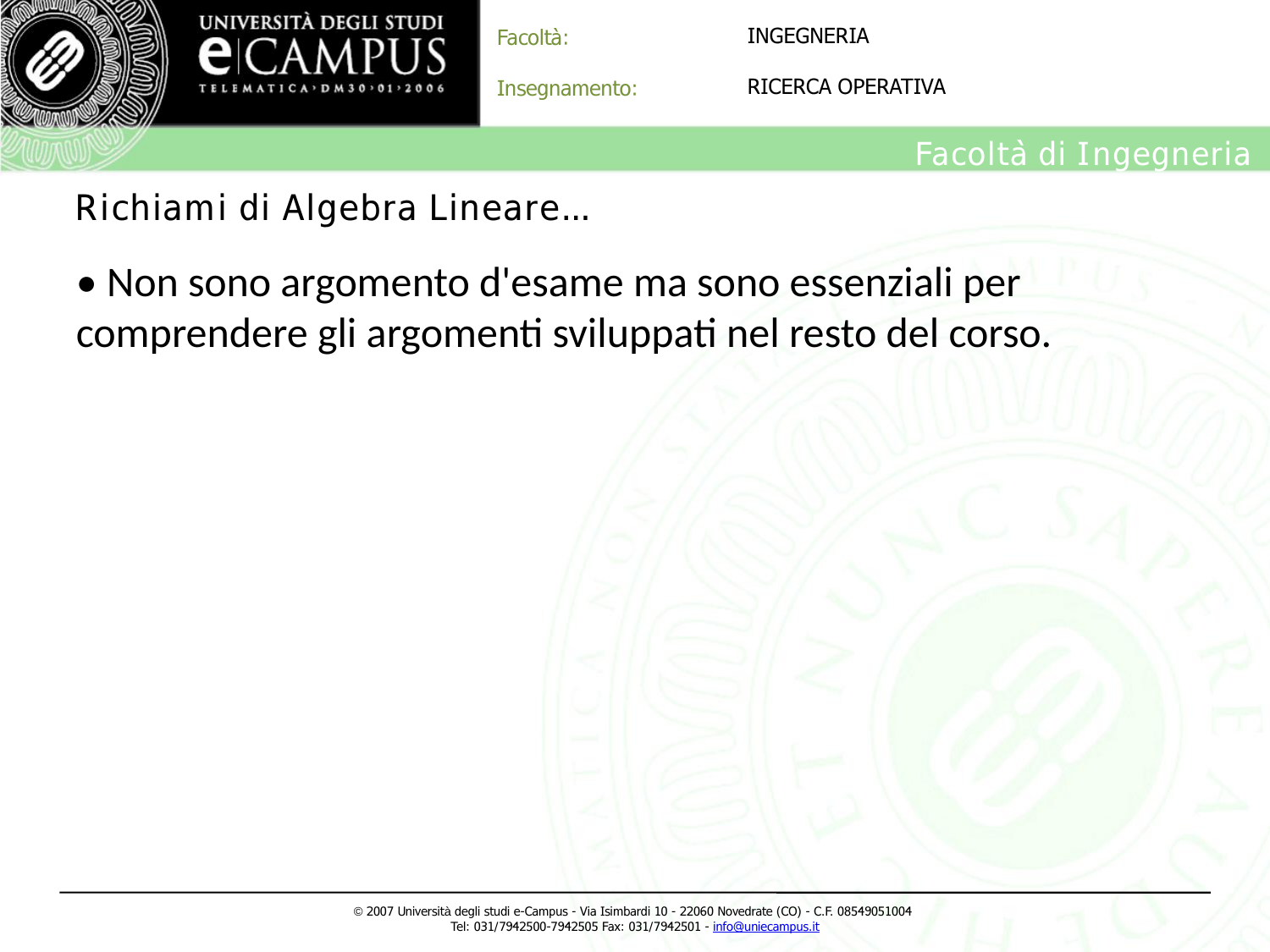

# Richiami di Algebra Lineare…
• Non sono argomento d'esame ma sono essenziali per comprendere gli argomenti sviluppati nel resto del corso.